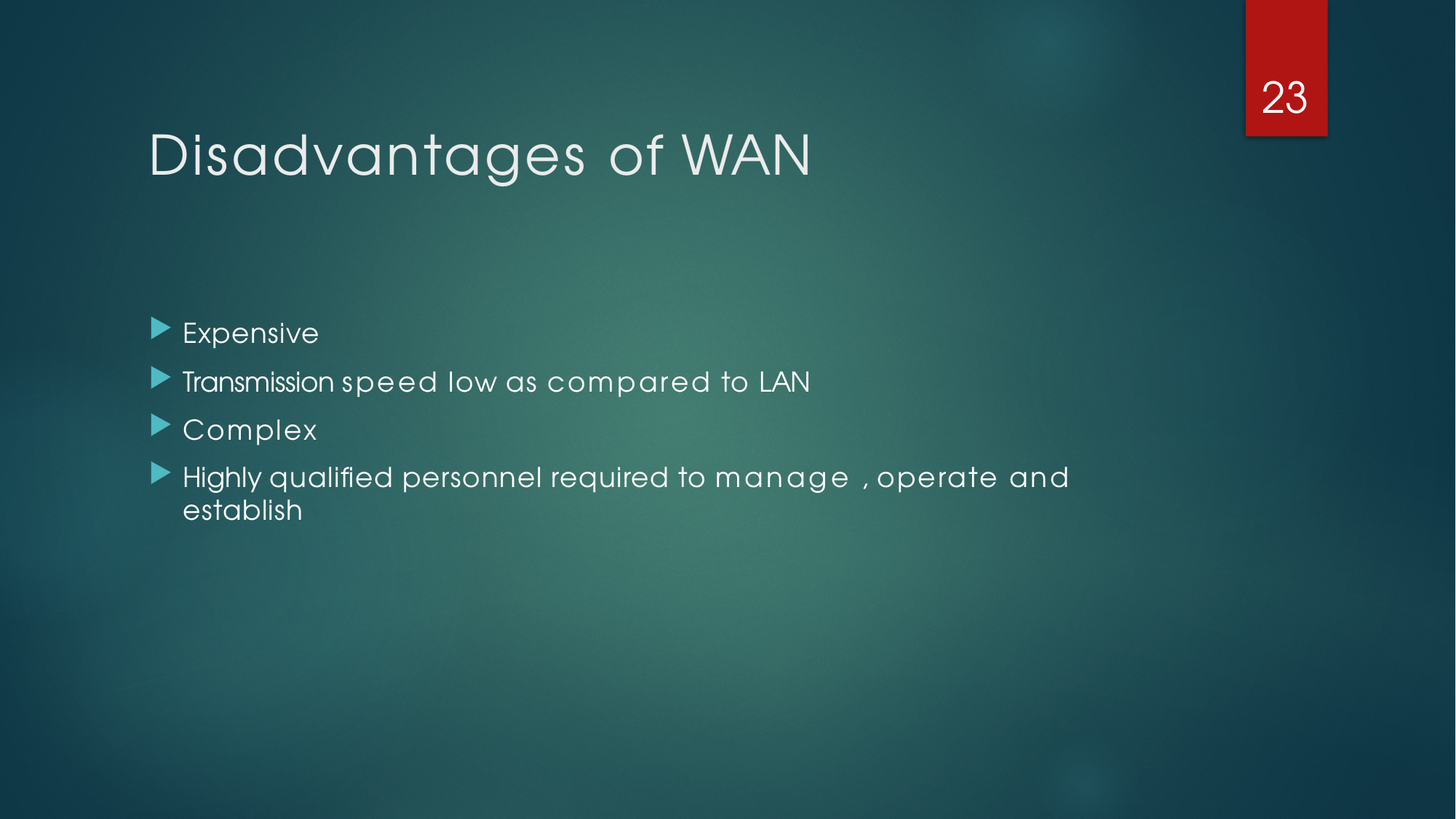

23
# Disadvantages of WAN
Expensive
Transmission speed low as compared to LAN
Complex
Highly qualified personnel required to manage , operate and establish